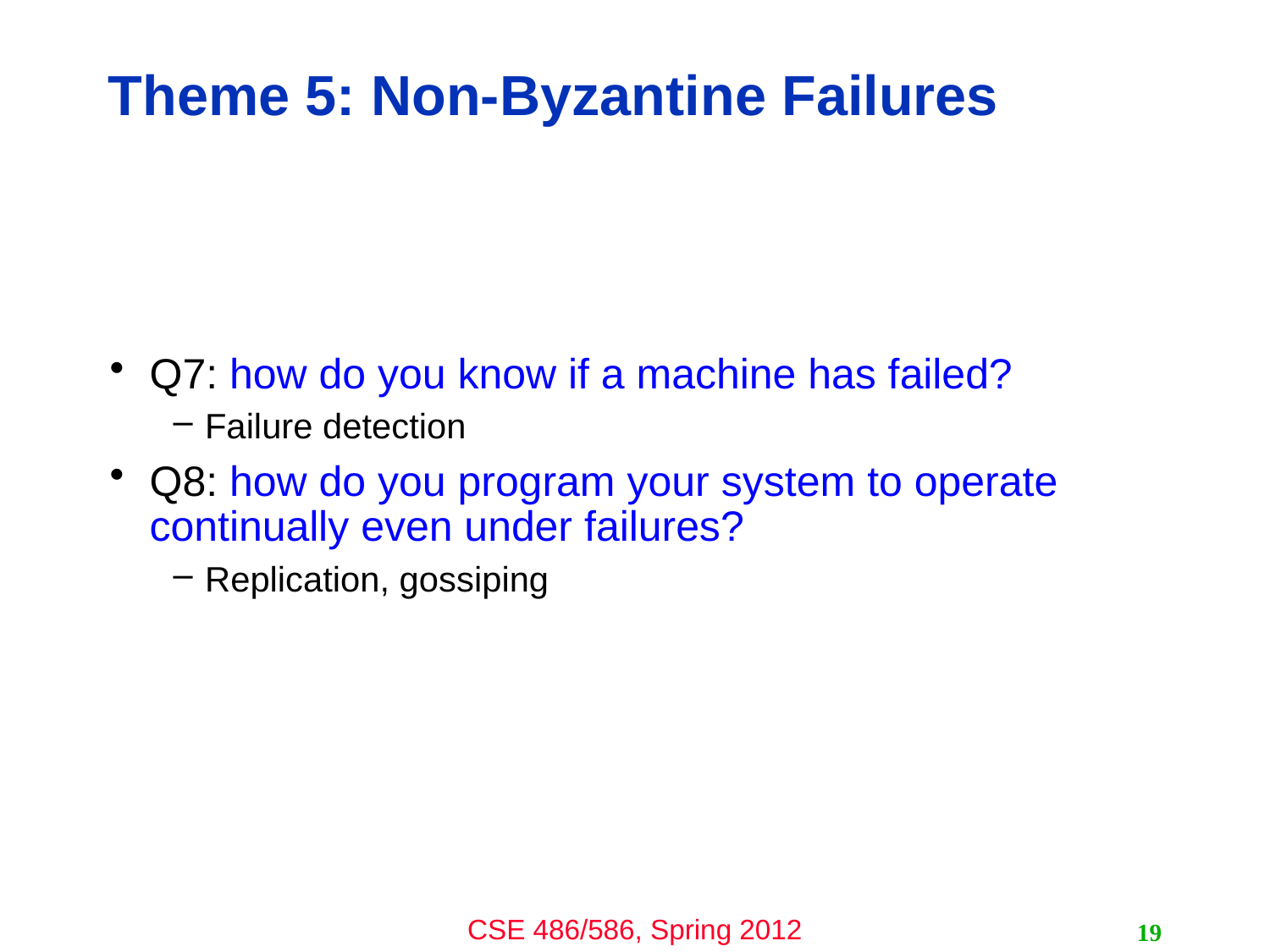

# Theme 5: Non-Byzantine Failures

Q7: how do you know if a machine has failed?
Failure detection
Q8: how do you program your system to operate continually even under failures?
Replication, gossiping
19